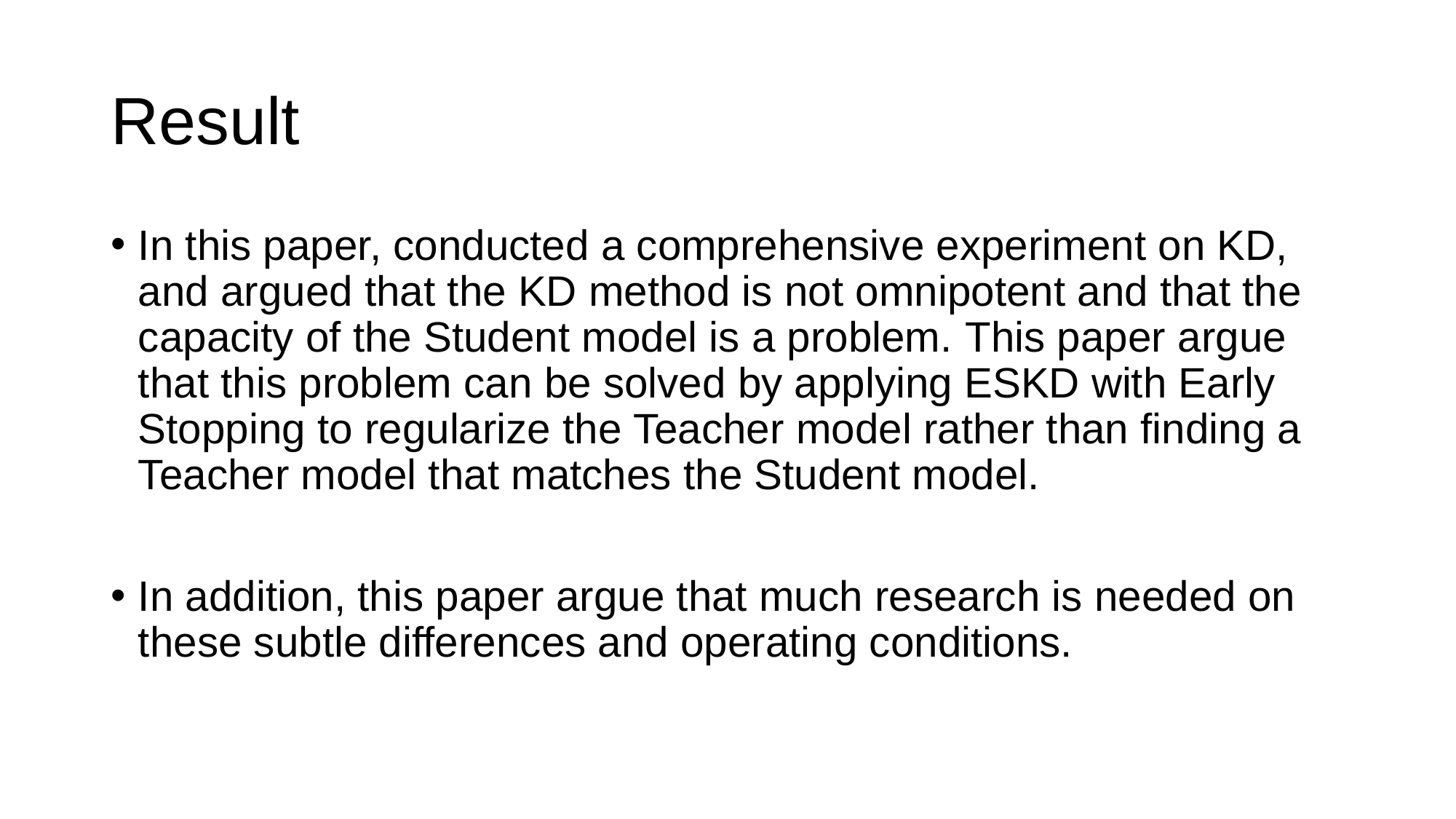

# Result
In this paper, conducted a comprehensive experiment on KD, and argued that the KD method is not omnipotent and that the capacity of the Student model is a problem. This paper argue that this problem can be solved by applying ESKD with Early Stopping to regularize the Teacher model rather than finding a Teacher model that matches the Student model.

In addition, this paper argue that much research is needed on these subtle differences and operating conditions.